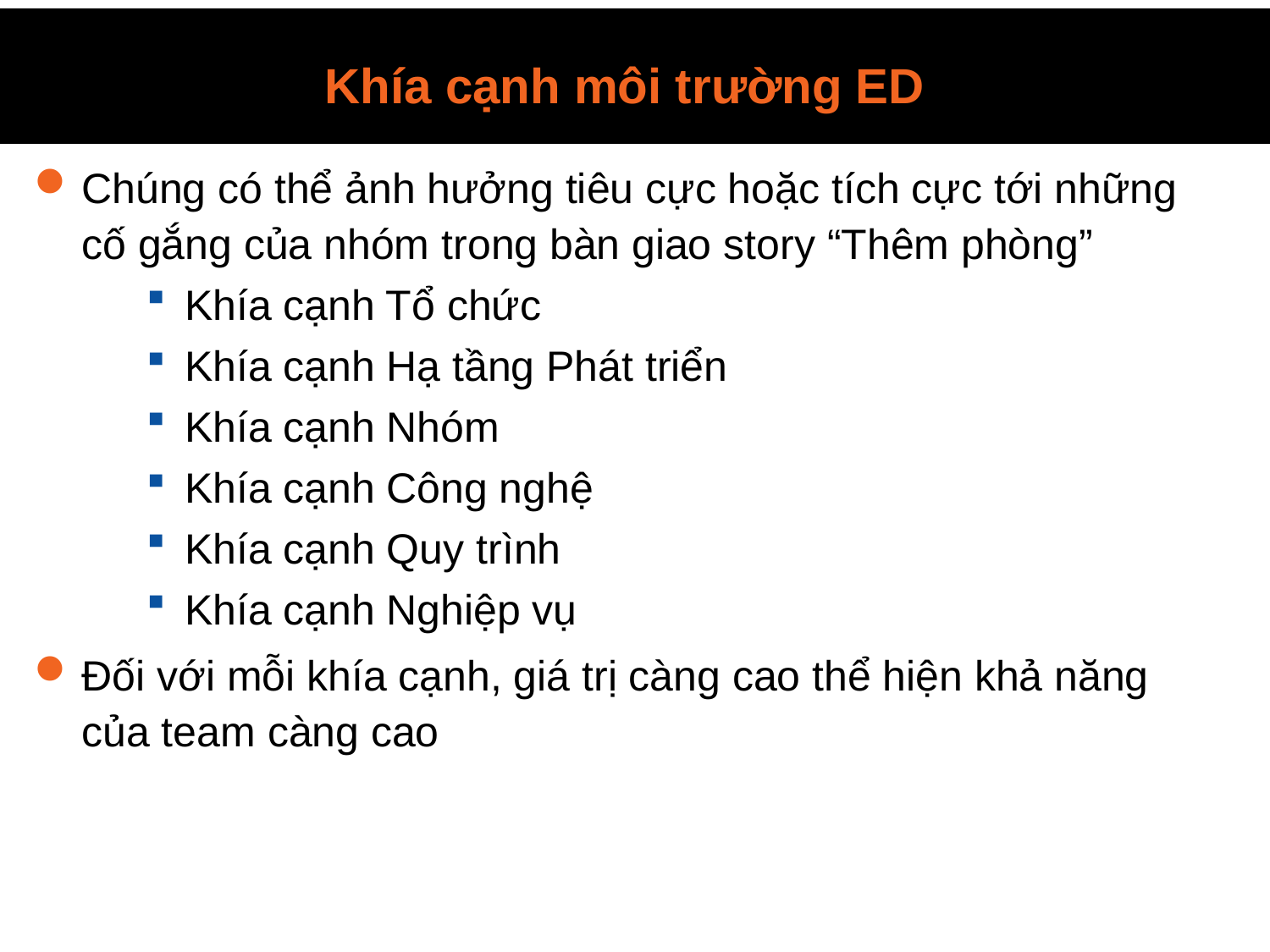

Khía cạnh môi trường ED

Chúng có thể ảnh hưởng tiêu cực hoặc tích cực tới những cố gắng của nhóm trong bàn giao story “Thêm phòng”
Khía cạnh Tổ chức
Khía cạnh Hạ tầng Phát triển
Khía cạnh Nhóm
Khía cạnh Công nghệ
Khía cạnh Quy trình
Khía cạnh Nghiệp vụ
Đối với mỗi khía cạnh, giá trị càng cao thể hiện khả năng của team càng cao